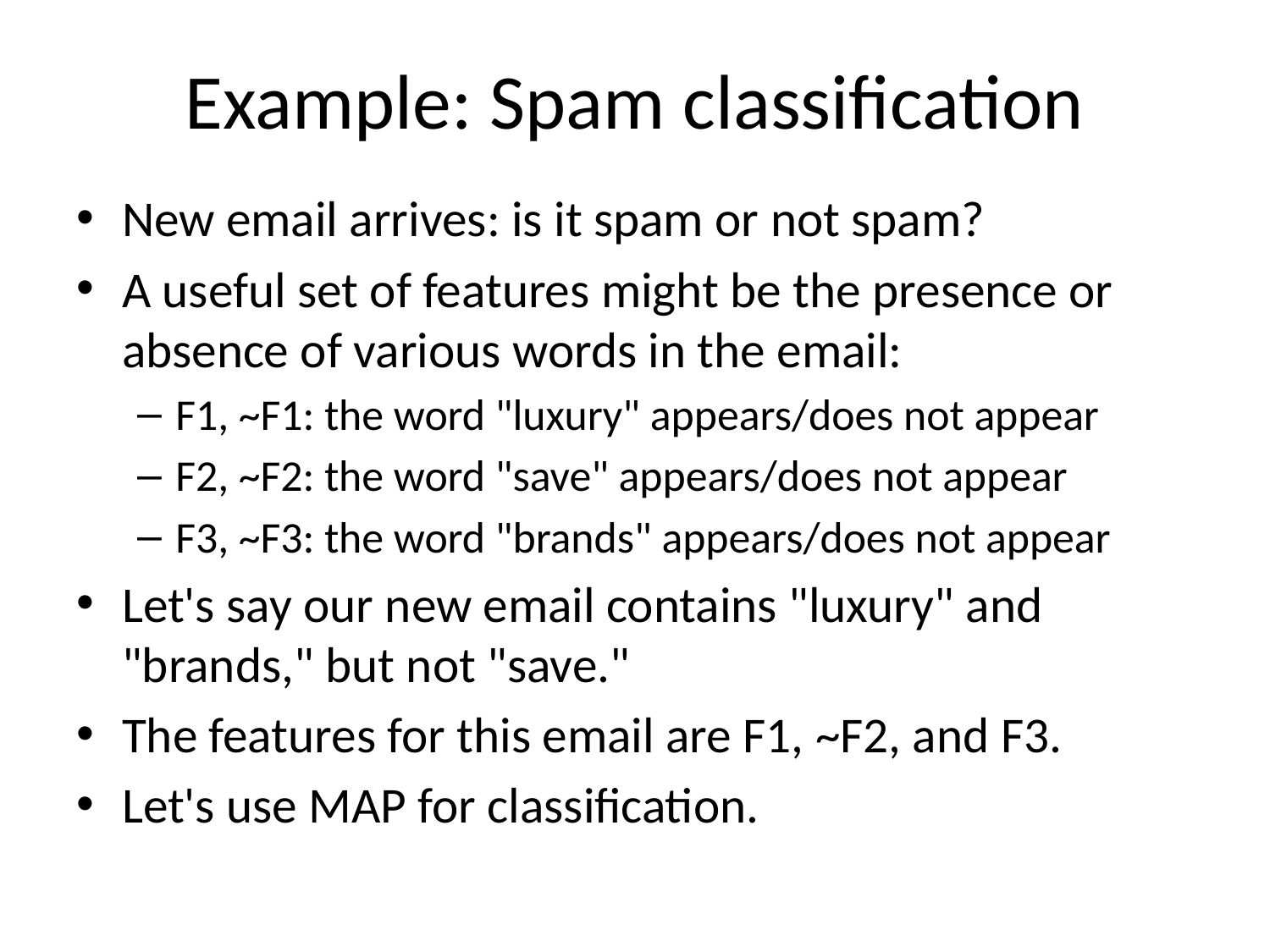

# Example: Spam classification
New email arrives: is it spam or not spam?
A useful set of features might be the presence or absence of various words in the email:
F1, ~F1: the word "luxury" appears/does not appear
F2, ~F2: the word "save" appears/does not appear
F3, ~F3: the word "brands" appears/does not appear
Let's say our new email contains "luxury" and "brands," but not "save."
The features for this email are F1, ~F2, and F3.
Let's use MAP for classification.